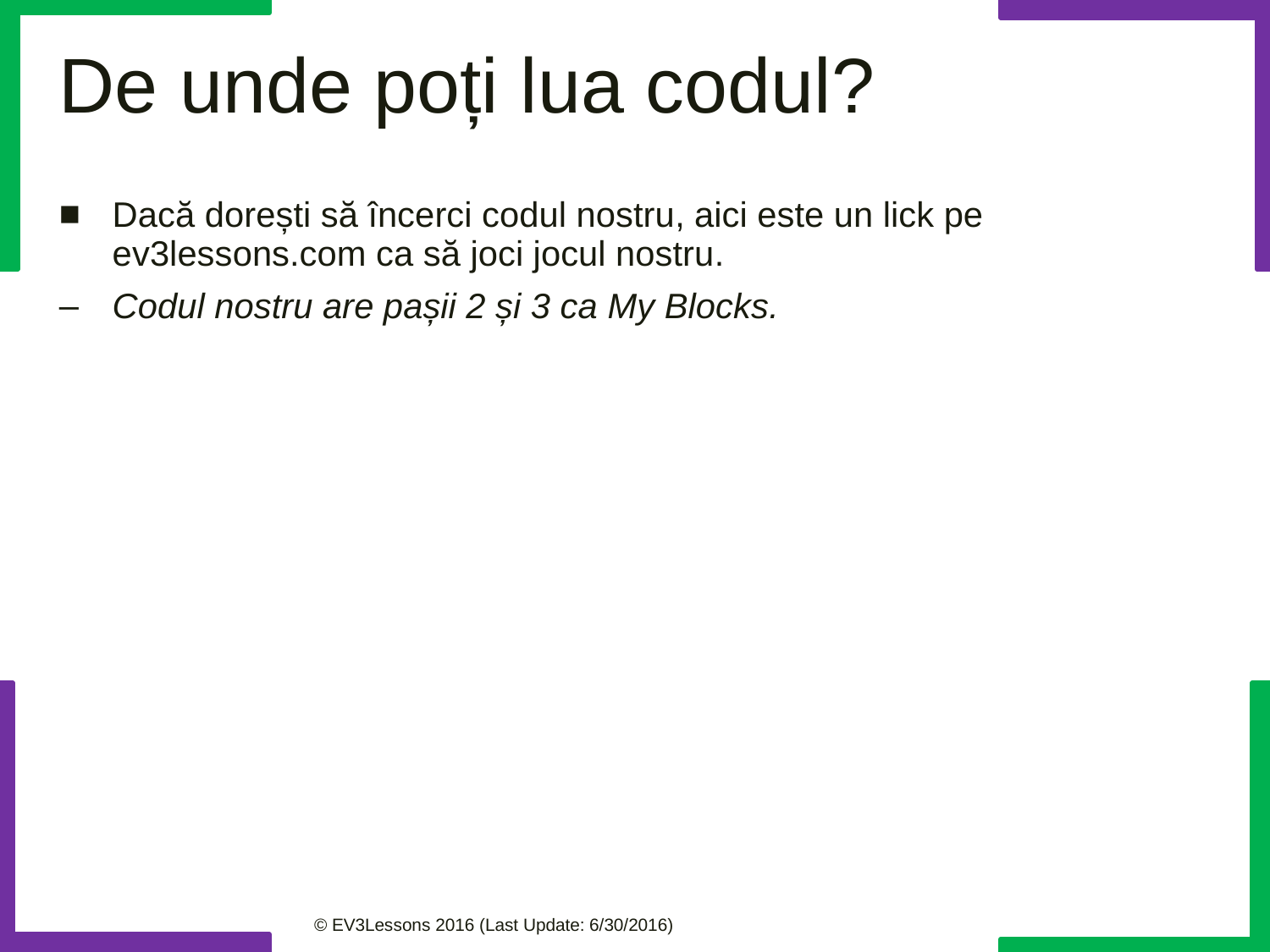

# De unde poți lua codul?
Dacă dorești să încerci codul nostru, aici este un lick pe ev3lessons.com ca să joci jocul nostru.
Codul nostru are pașii 2 și 3 ca My Blocks.
© EV3Lessons 2016 (Last Update: 6/30/2016)